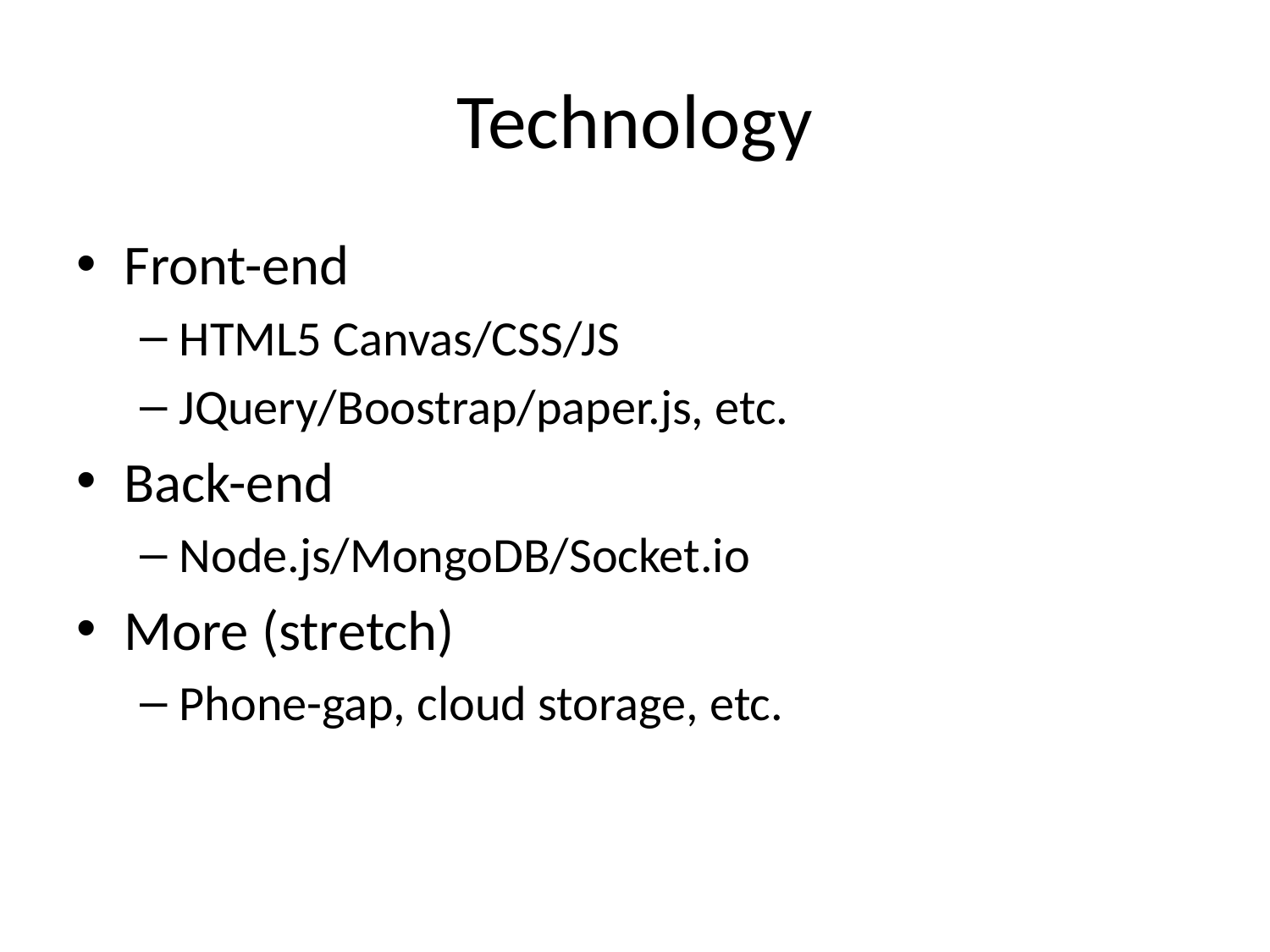

# Technology
Front-end
HTML5 Canvas/CSS/JS
JQuery/Boostrap/paper.js, etc.
Back-end
Node.js/MongoDB/Socket.io
More (stretch)
Phone-gap, cloud storage, etc.